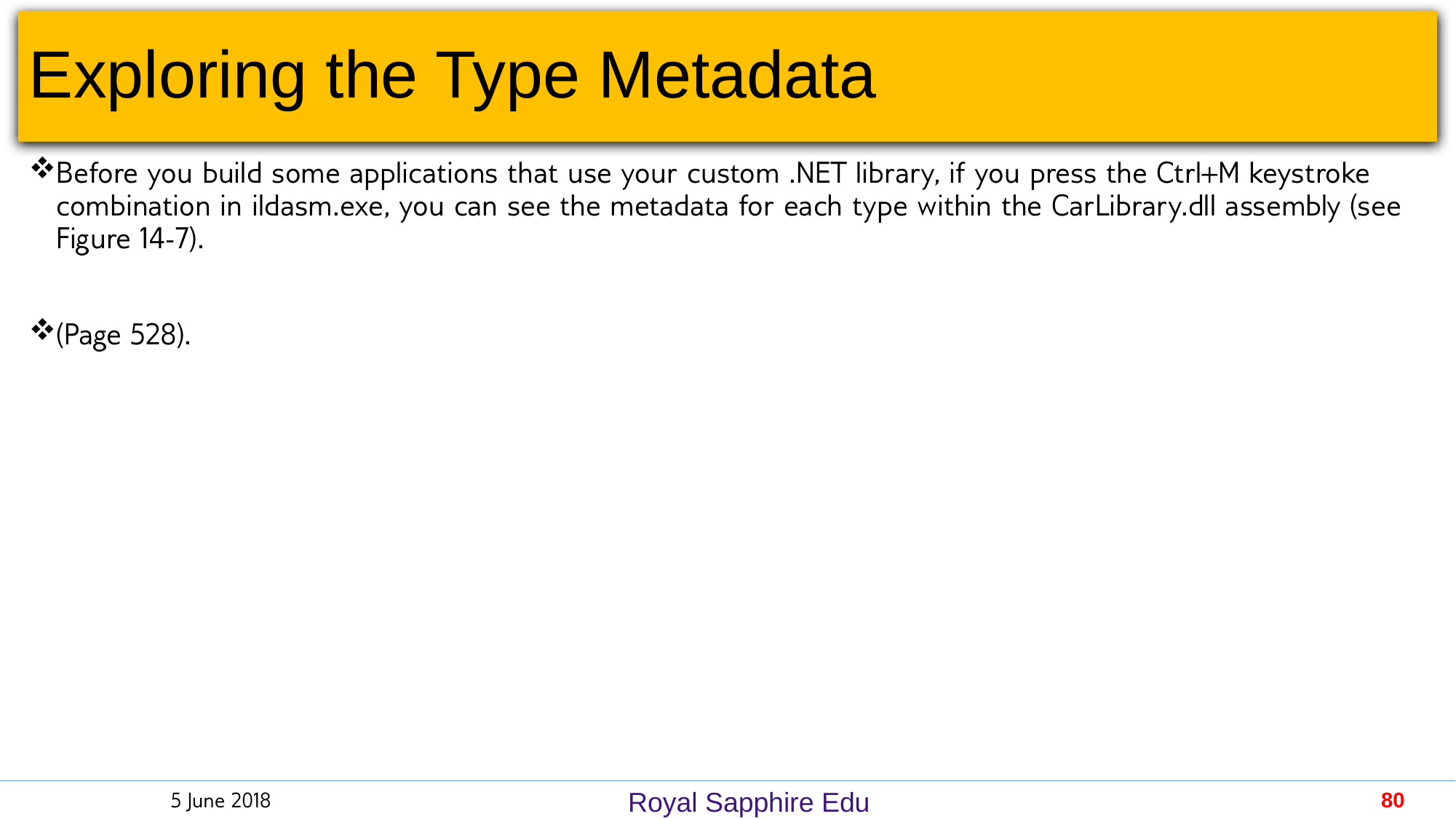

# Exploring the Type Metadata
Before you build some applications that use your custom .NET library, if you press the Ctrl+M keystroke combination in ildasm.exe, you can see the metadata for each type within the CarLibrary.dll assembly (see Figure 14-7).

(Page 528).
5 June 2018
80